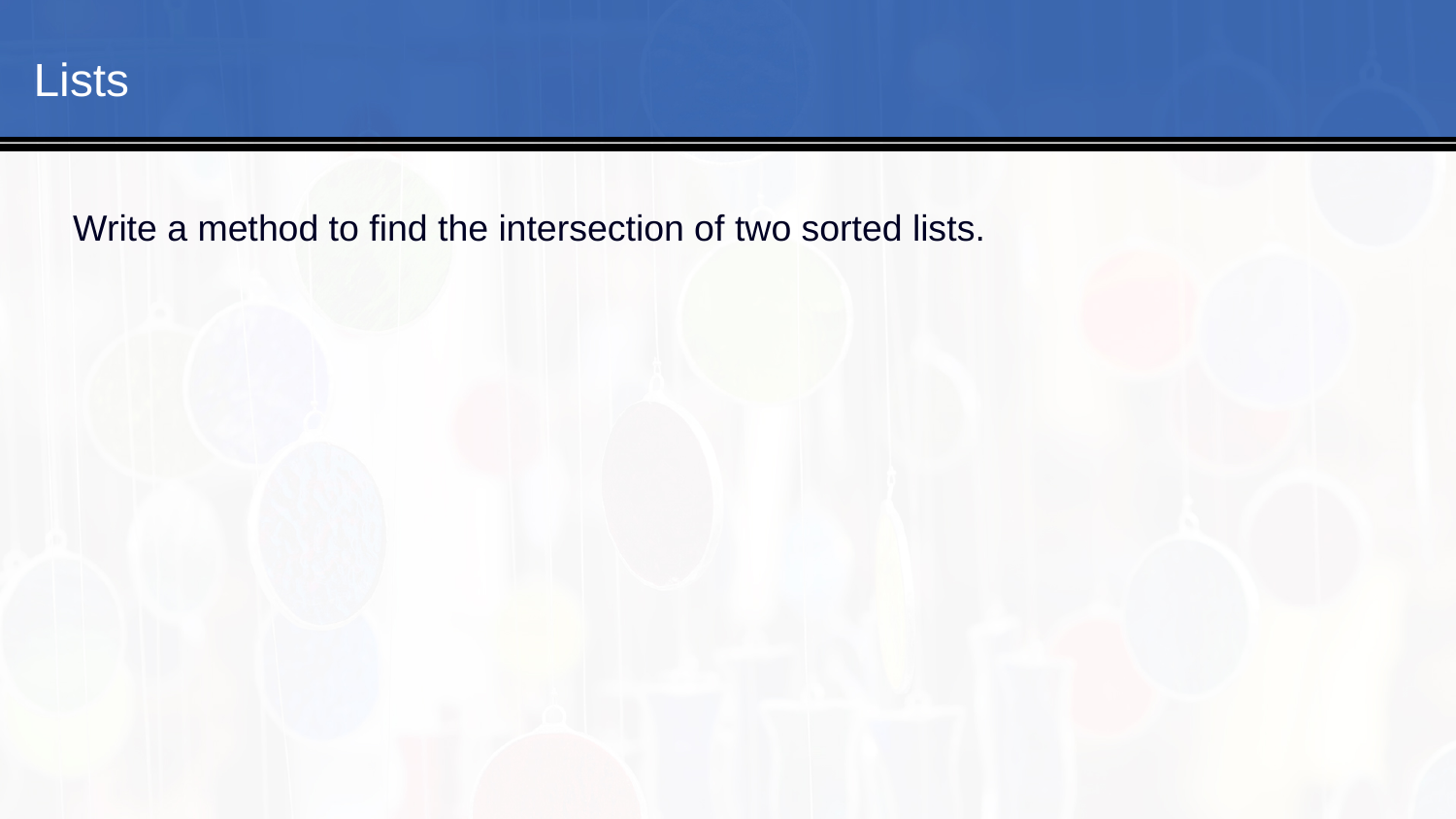

#
Lists
Write a method to find the intersection of two sorted lists.